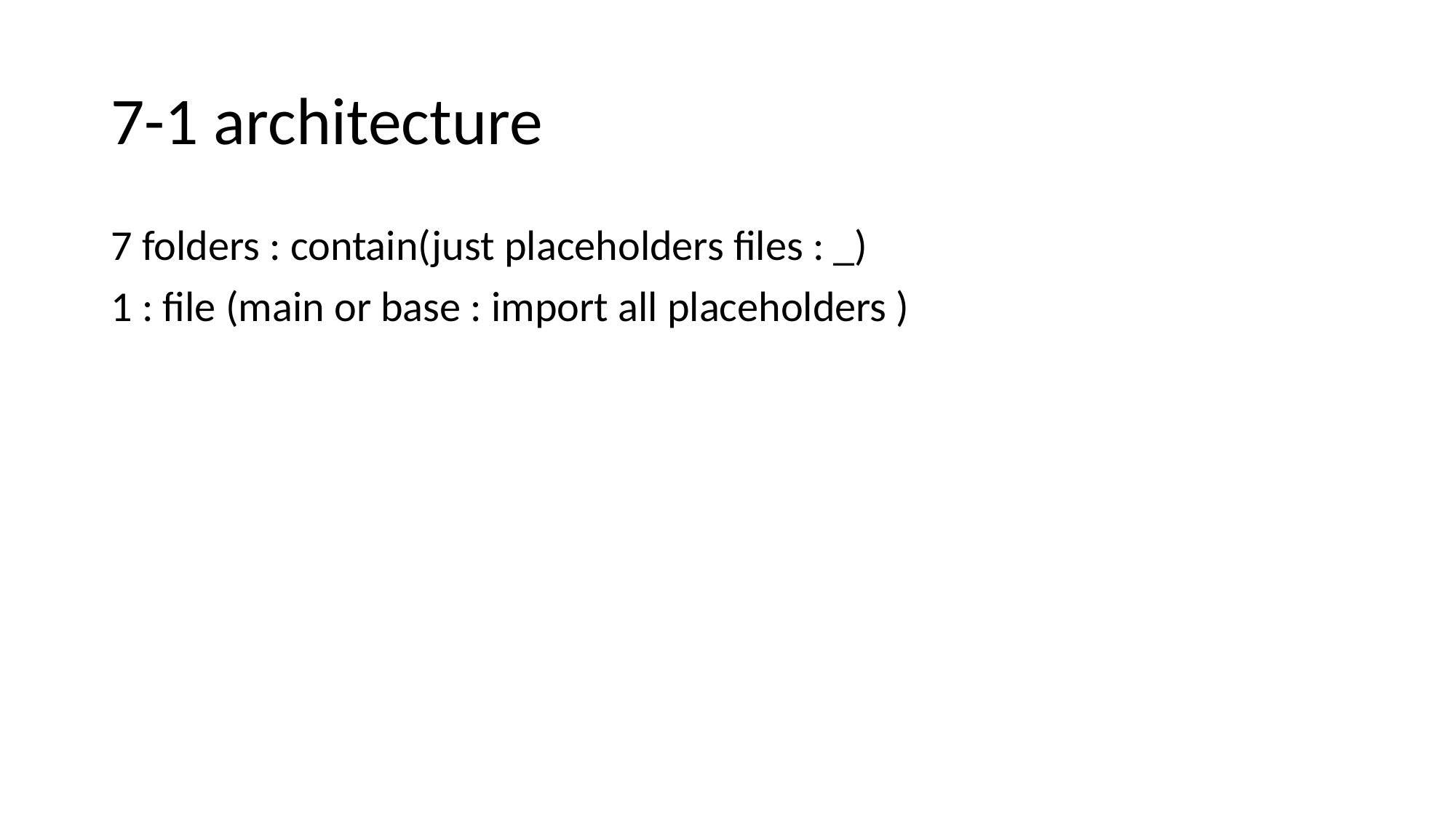

# 7-1 architecture
7 folders : contain(just placeholders files : _)
1 : file (main or base : import all placeholders )